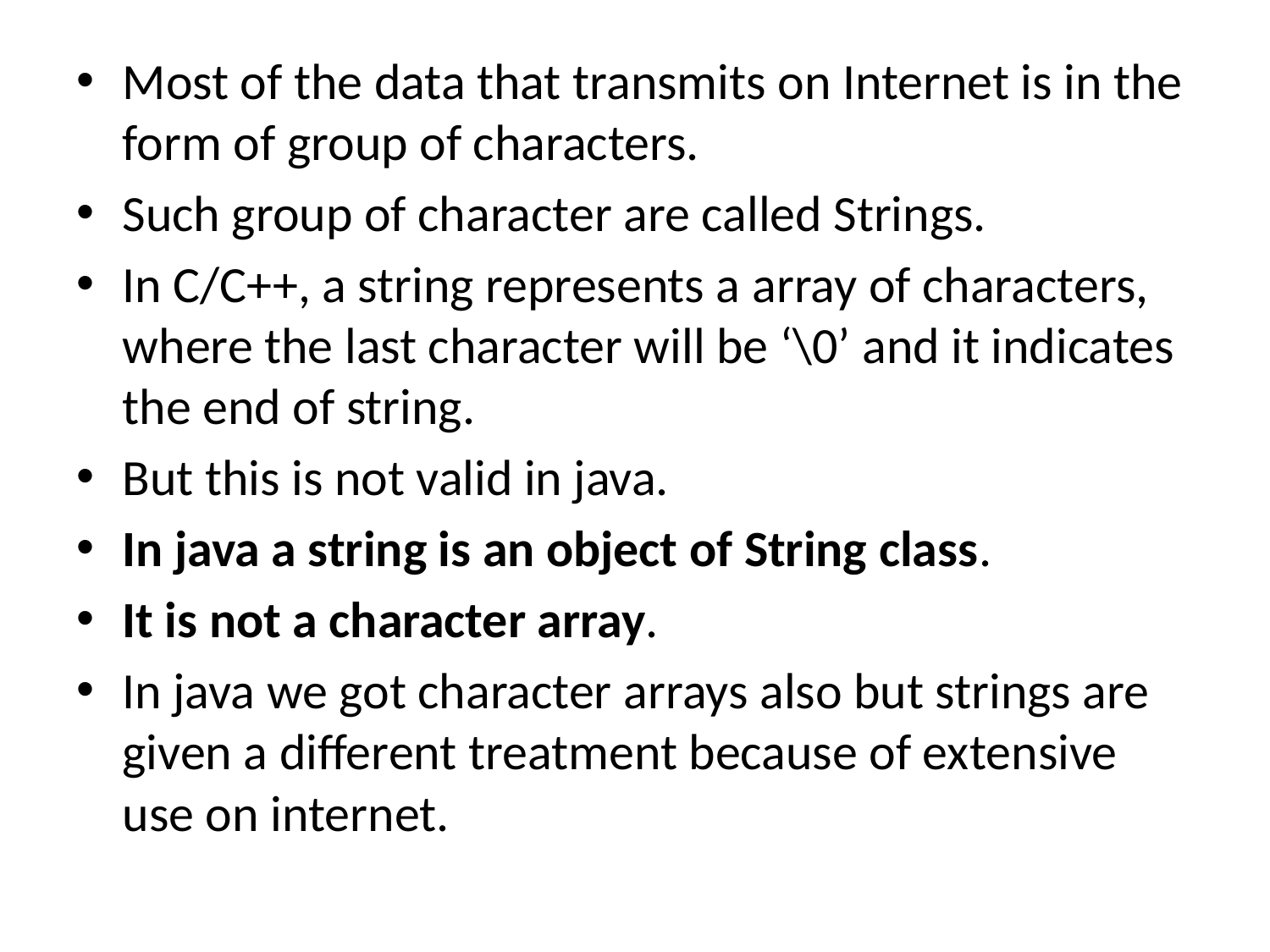

#
Most of the data that transmits on Internet is in the form of group of characters.
Such group of character are called Strings.
In C/C++, a string represents a array of characters, where the last character will be ‘\0’ and it indicates the end of string.
But this is not valid in java.
In java a string is an object of String class.
It is not a character array.
In java we got character arrays also but strings are given a different treatment because of extensive use on internet.